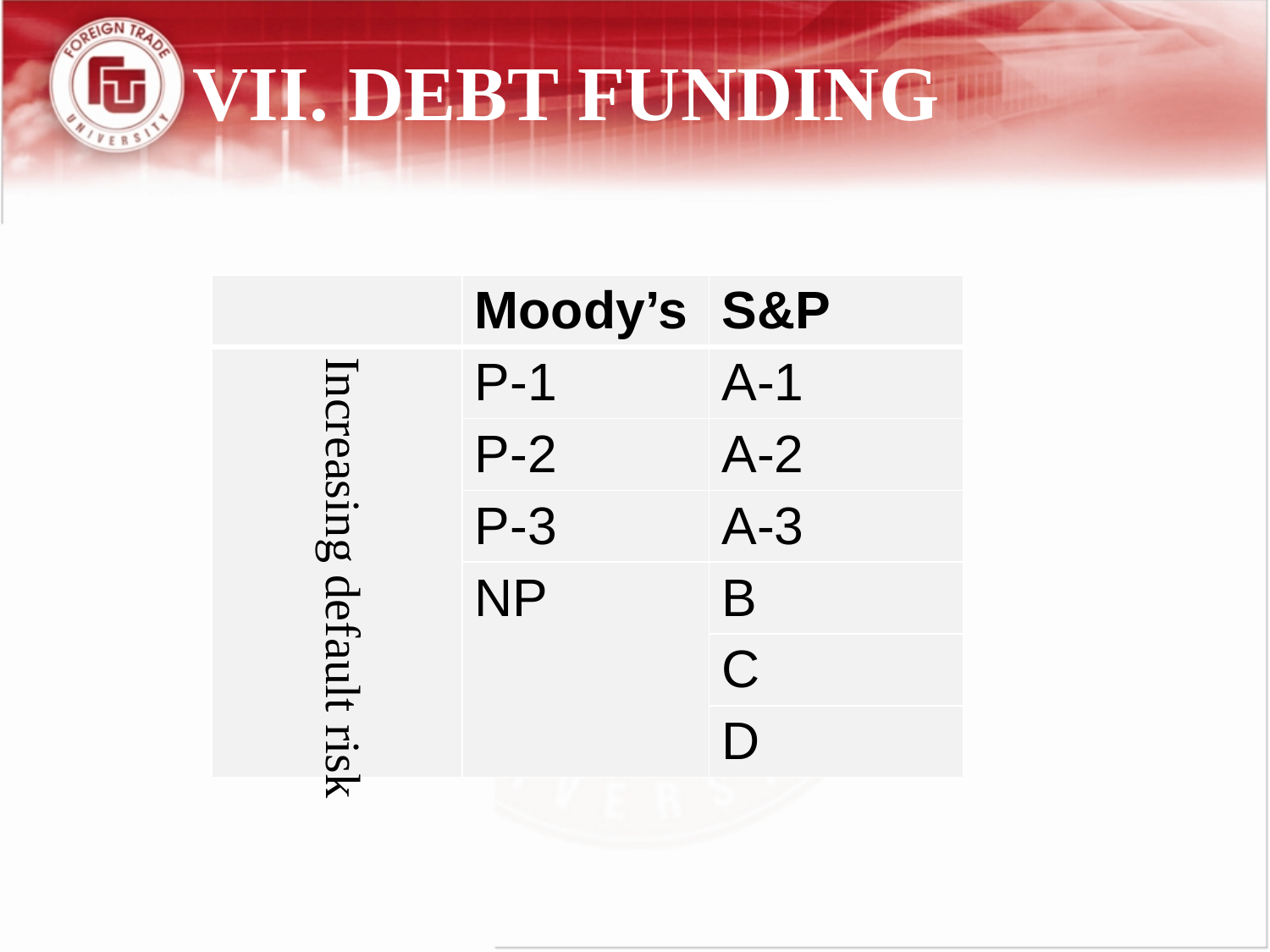

# VII. DEBT FUNDING
|  | Moody’s | S&P |
| --- | --- | --- |
|  | P-1 | A-1 |
|  | P-2 | A-2 |
|  | P-3 | A-3 |
|  | NP | B |
|  |  | C |
|  |  | D |
Increasing default risk